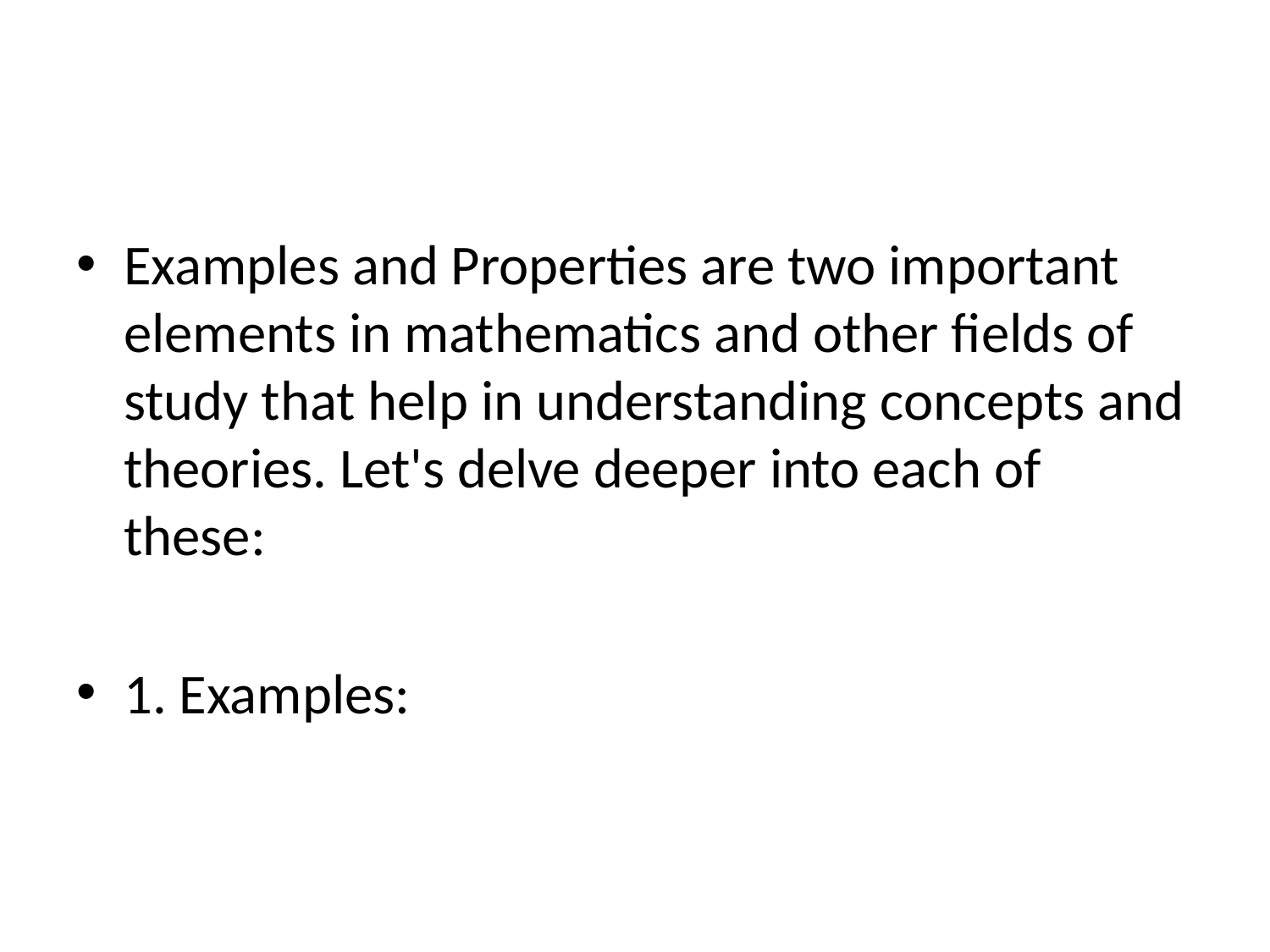

#
Examples and Properties are two important elements in mathematics and other fields of study that help in understanding concepts and theories. Let's delve deeper into each of these:

1. Examples: